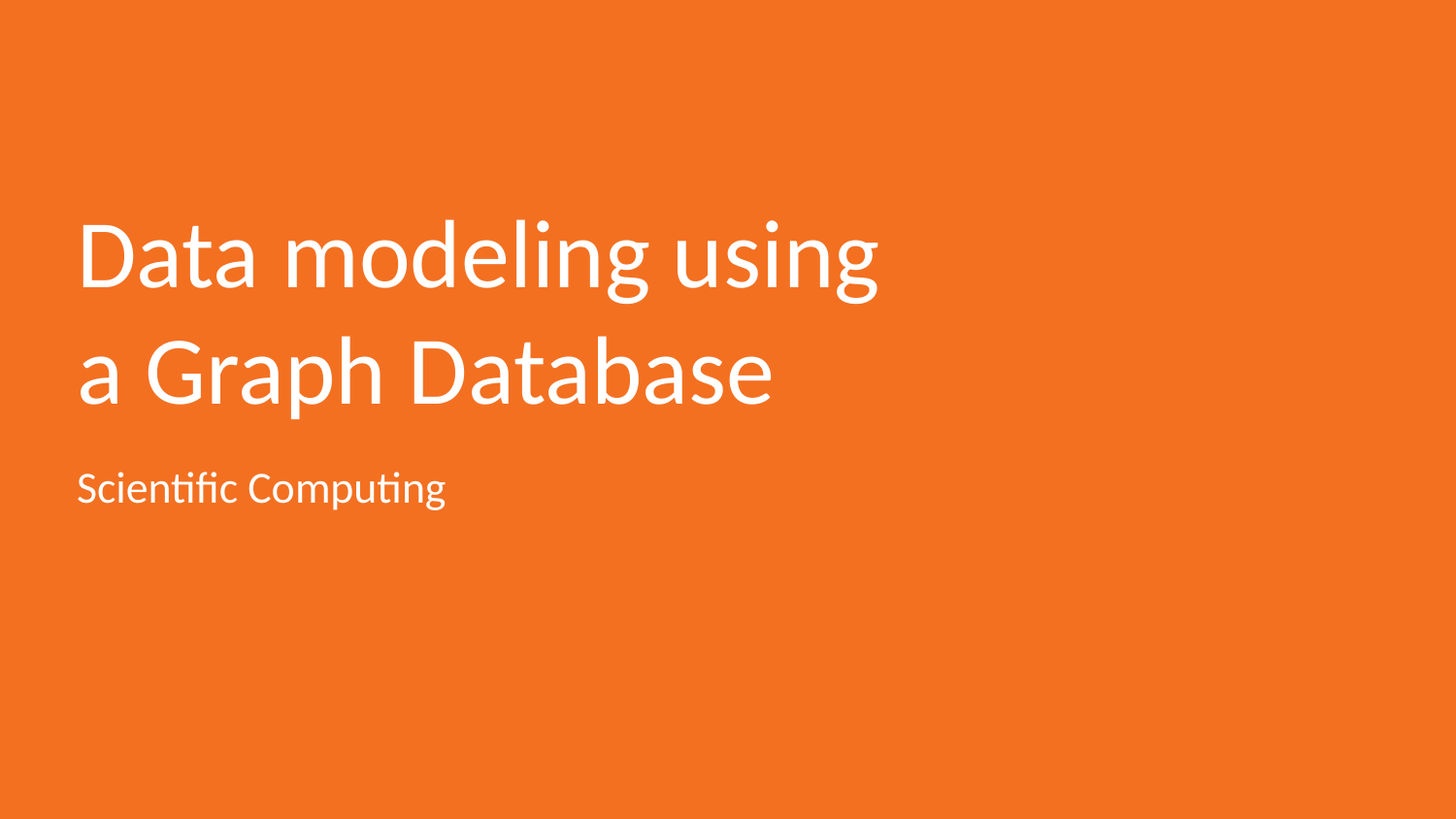

# Data modeling using a Graph Database
Scientific Computing